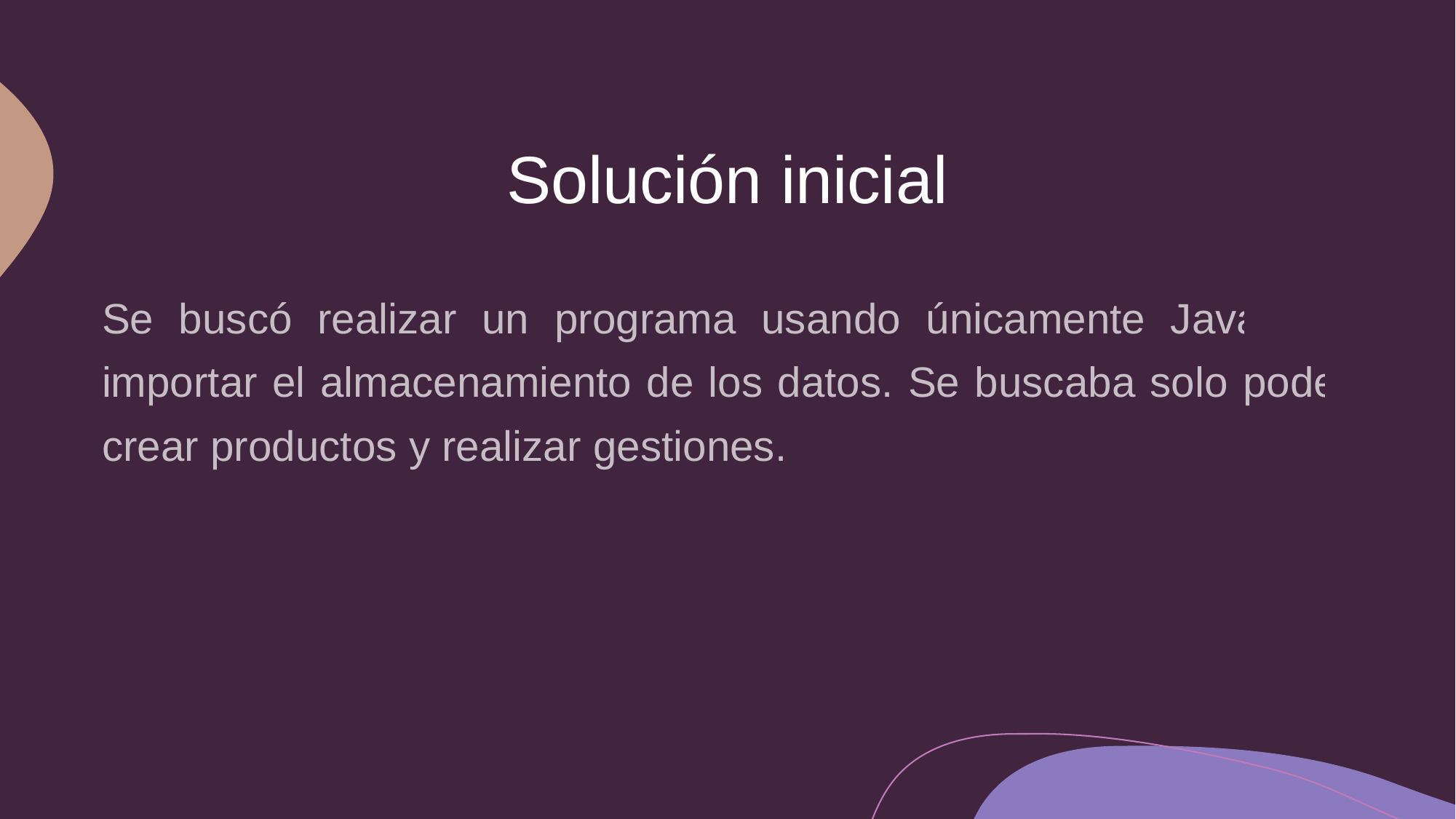

# Solución inicial
Se buscó realizar un programa usando únicamente Java, sin importar el almacenamiento de los datos. Se buscaba solo poder crear productos y realizar gestiones.